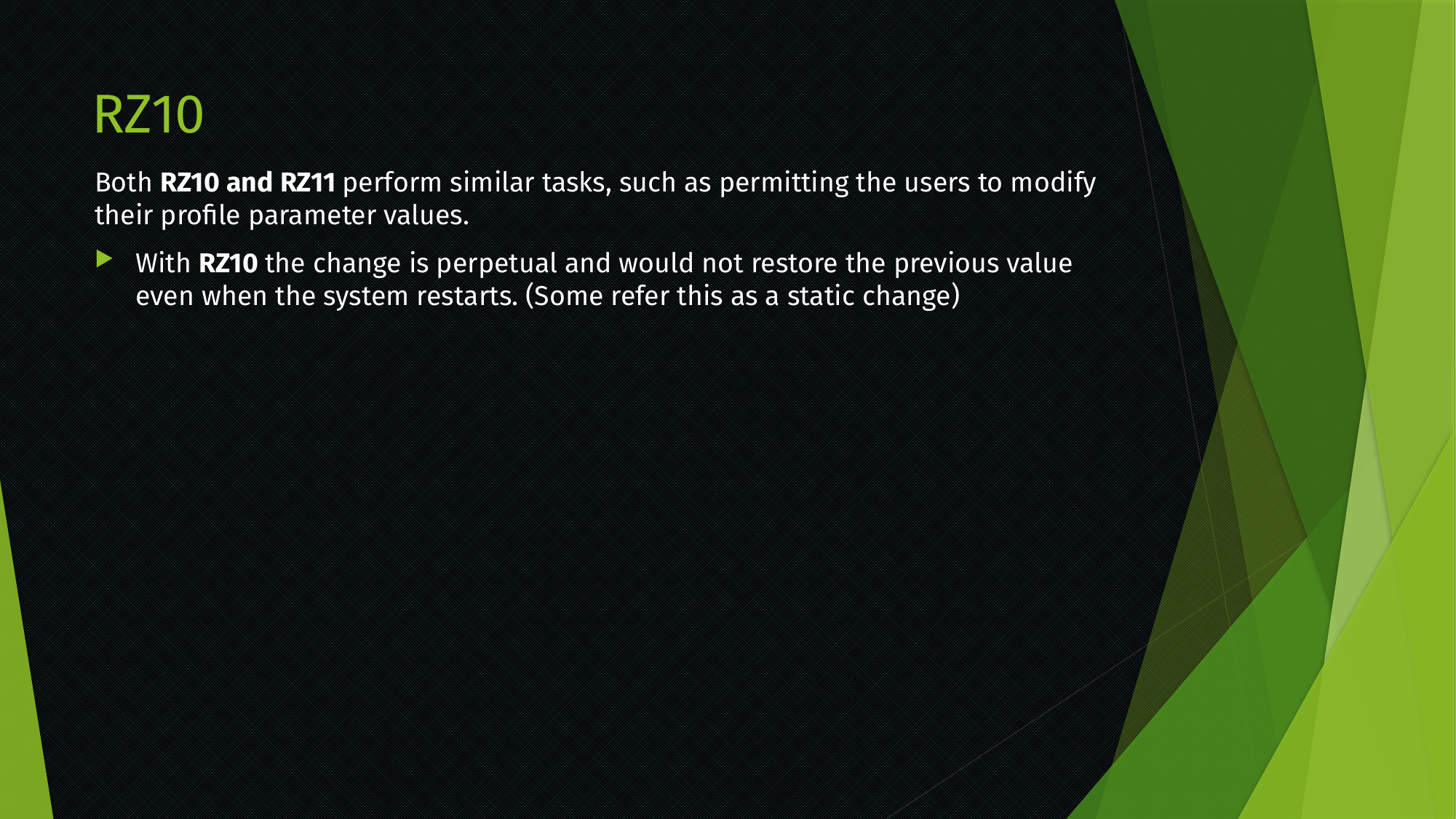

# RZ10
Both RZ10 and RZ11 perform similar tasks, such as permitting the users to modify their profile parameter values.
With RZ10 the change is perpetual and would not restore the previous value even when the system restarts. (Some refer this as a static change)